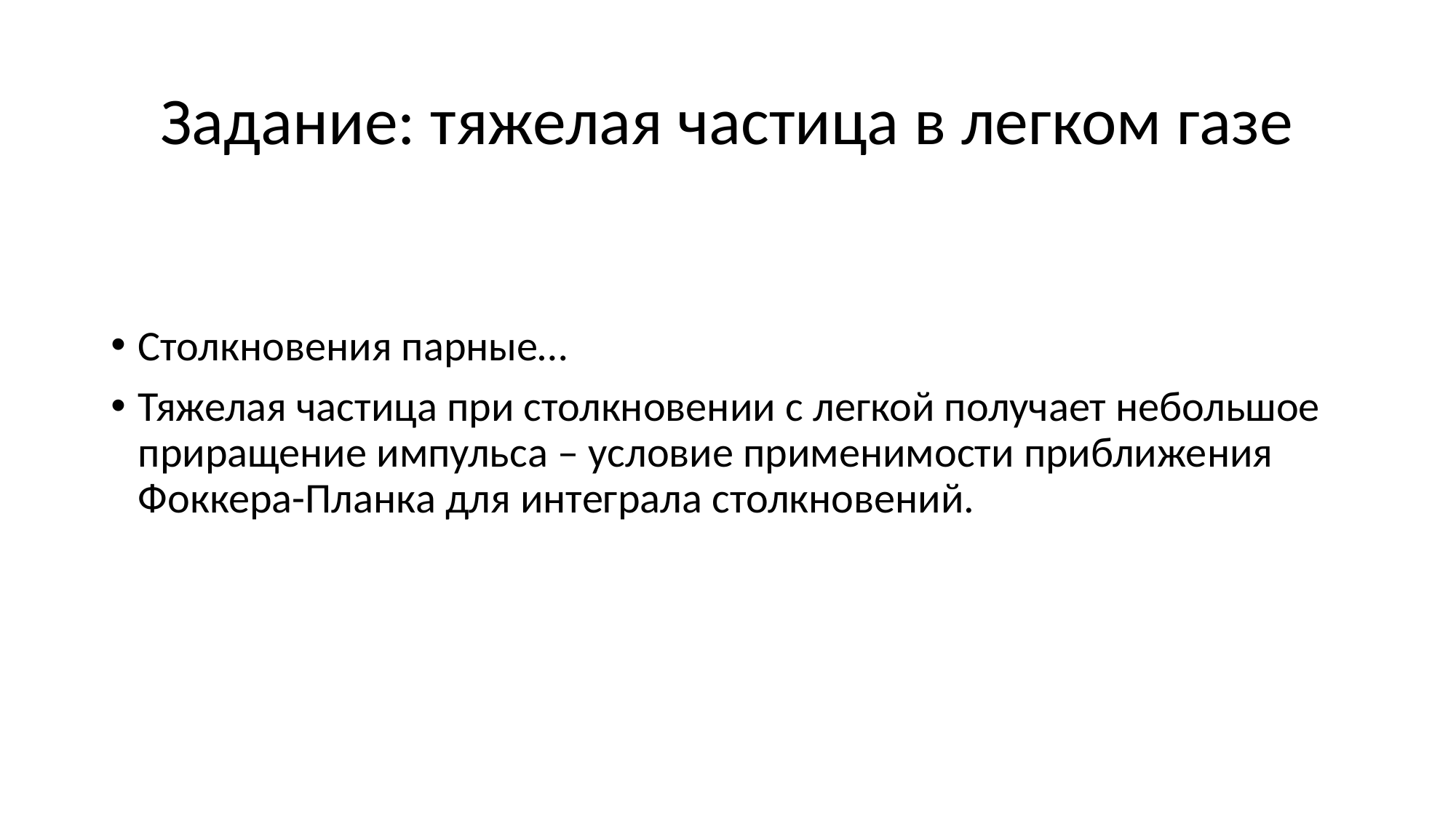

# Задание: тяжелая частица в легком газе
Столкновения парные…
Тяжелая частица при столкновении с легкой получает небольшое приращение импульса – условие применимости приближения Фоккера-Планка для интеграла столкновений.